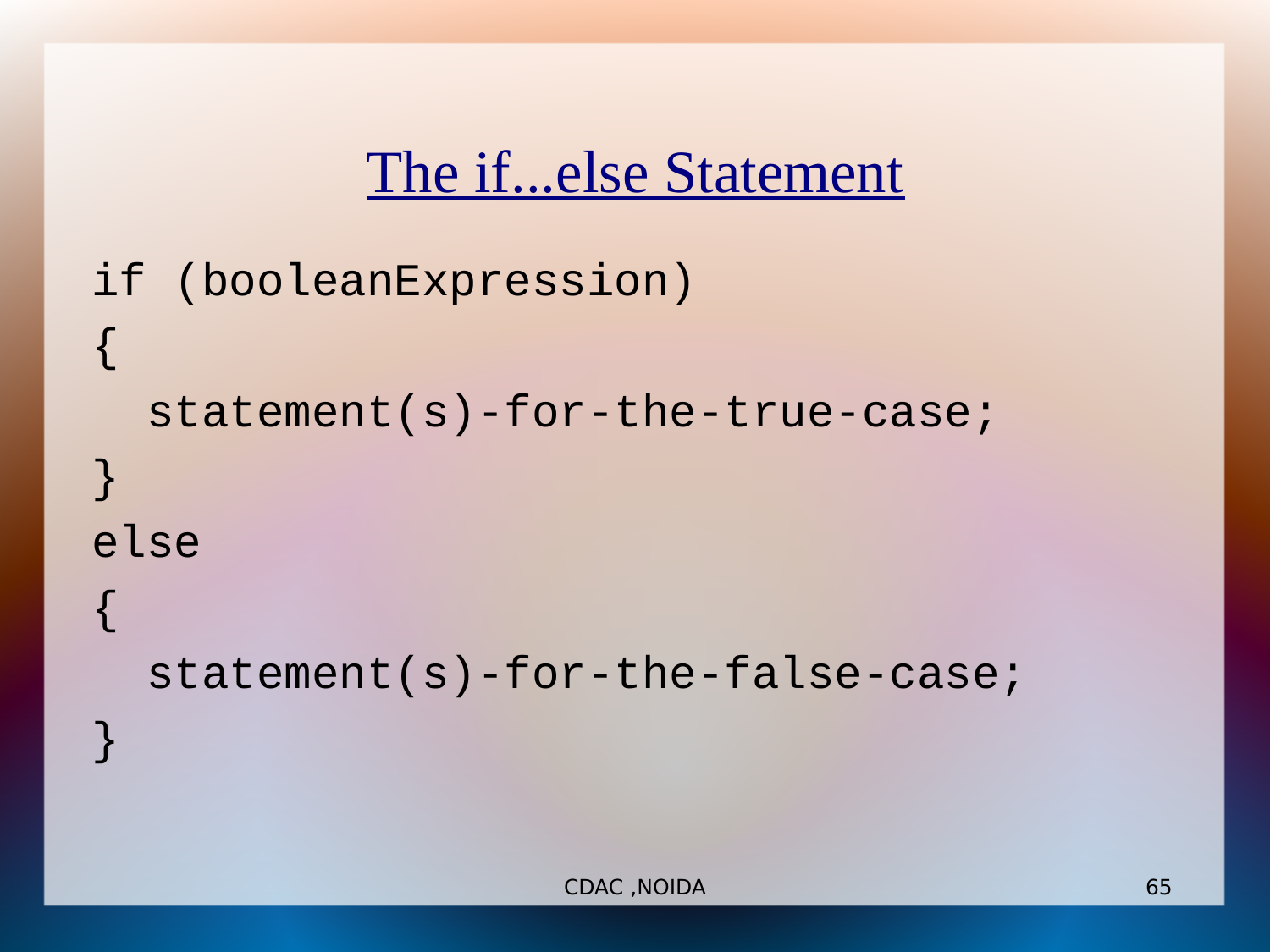

The if...else Statement
if (booleanExpression)
{
  statement(s)-for-the-true-case;
}
else
{
  statement(s)-for-the-false-case;
}

CDAC ,NOIDA
65